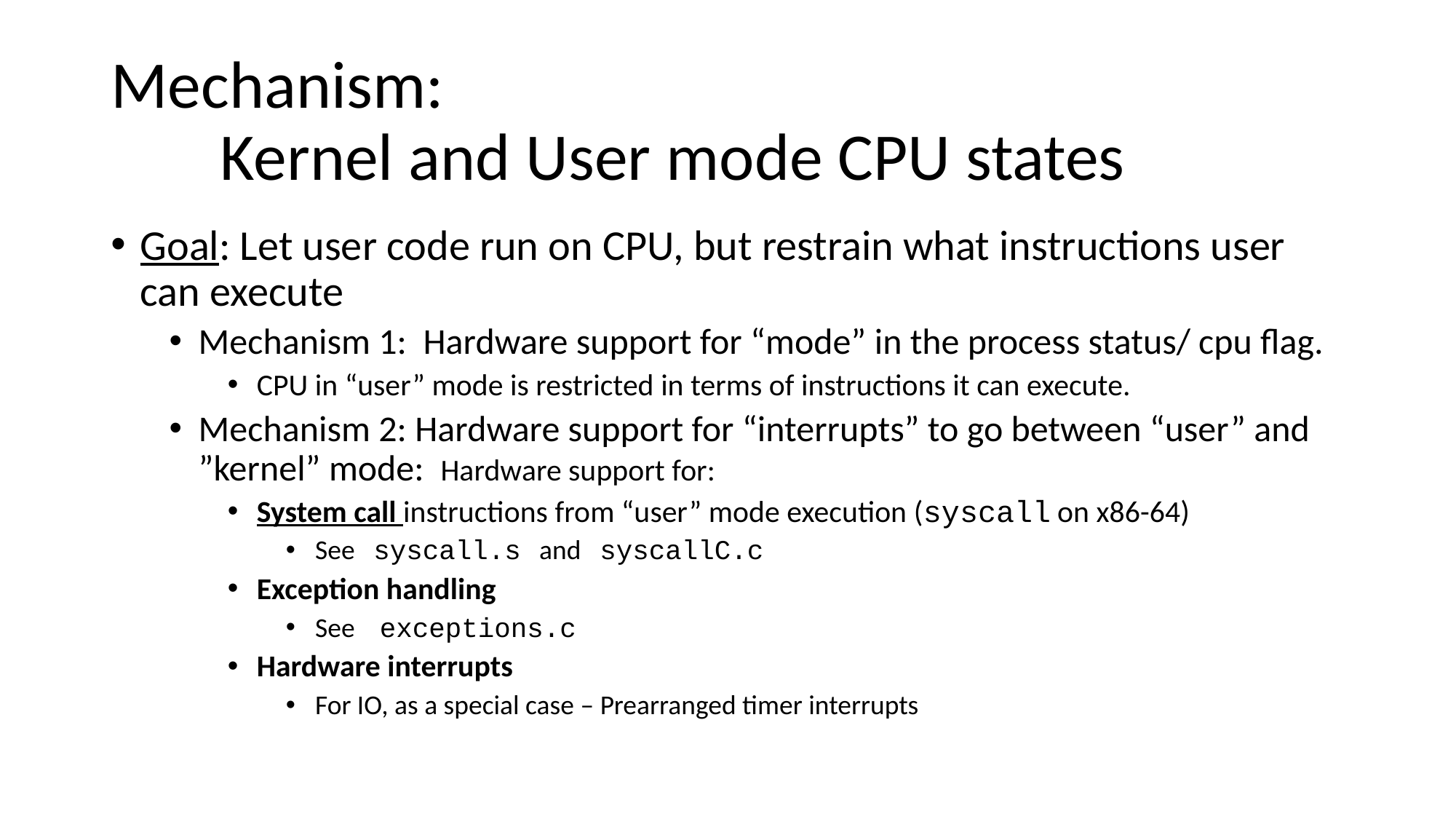

# Mechanism: Kernel and User mode CPU states
Goal: Let user code run on CPU, but restrain what instructions user can execute
Mechanism 1:  Hardware support for “mode” in the process status/ cpu flag.
CPU in “user” mode is restricted in terms of instructions it can execute.
Mechanism 2: Hardware support for “interrupts” to go between “user” and ”kernel” mode:  Hardware support for:
System call instructions from “user” mode execution (syscall on x86-64)
See   syscall.s   and   syscallC.c
Exception handling
See    exceptions.c
Hardware interrupts
For IO, as a special case – Prearranged timer interrupts